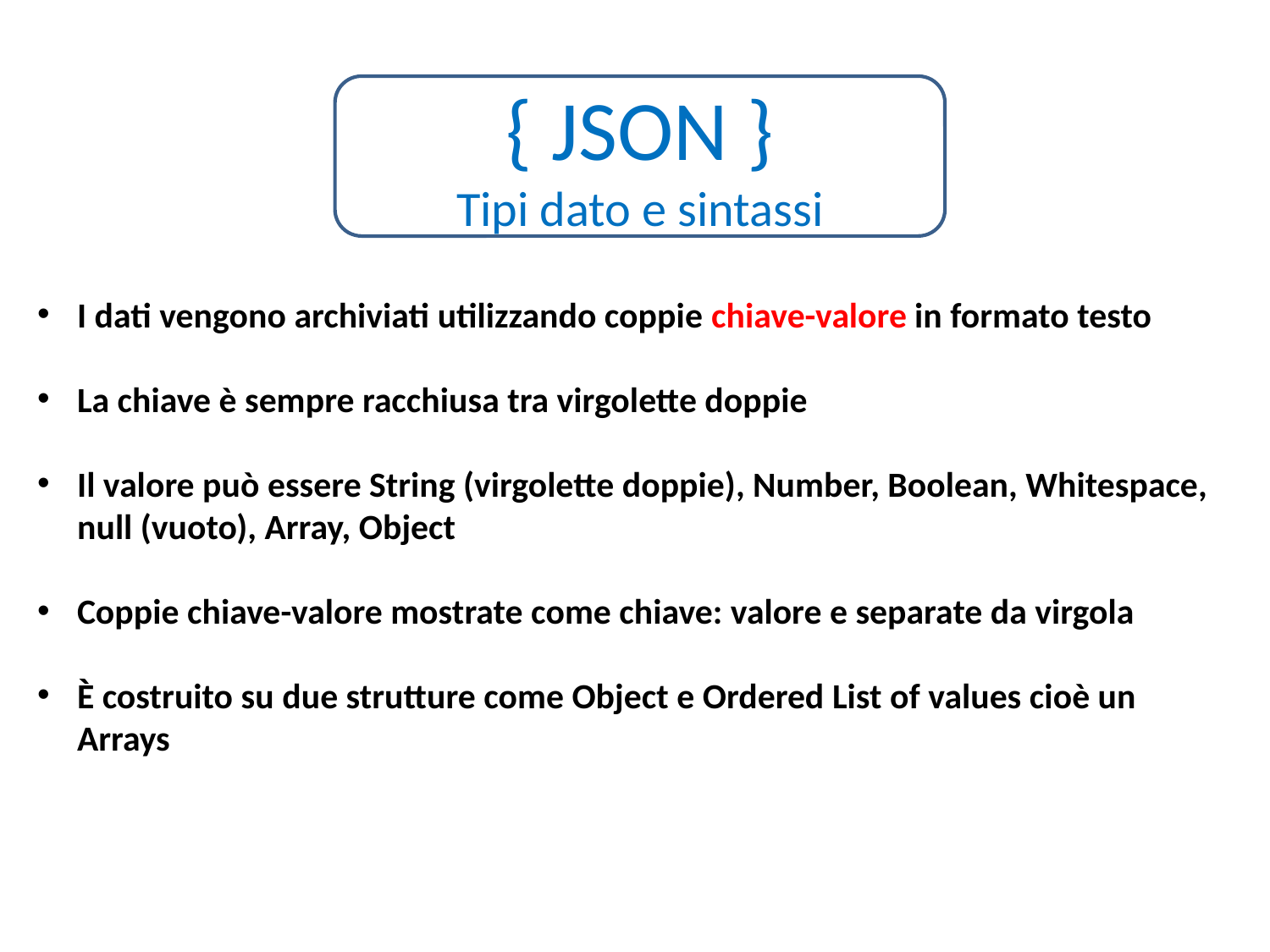

{ JSON }
Tipi dato e sintassi
I dati vengono archiviati utilizzando coppie chiave-valore in formato testo

La chiave è sempre racchiusa tra virgolette doppie

Il valore può essere String (virgolette doppie), Number, Boolean, Whitespace, null (vuoto), Array, Object

Coppie chiave-valore mostrate come chiave: valore e separate da virgola

È costruito su due strutture come Object e Ordered List of values cioè un Arrays